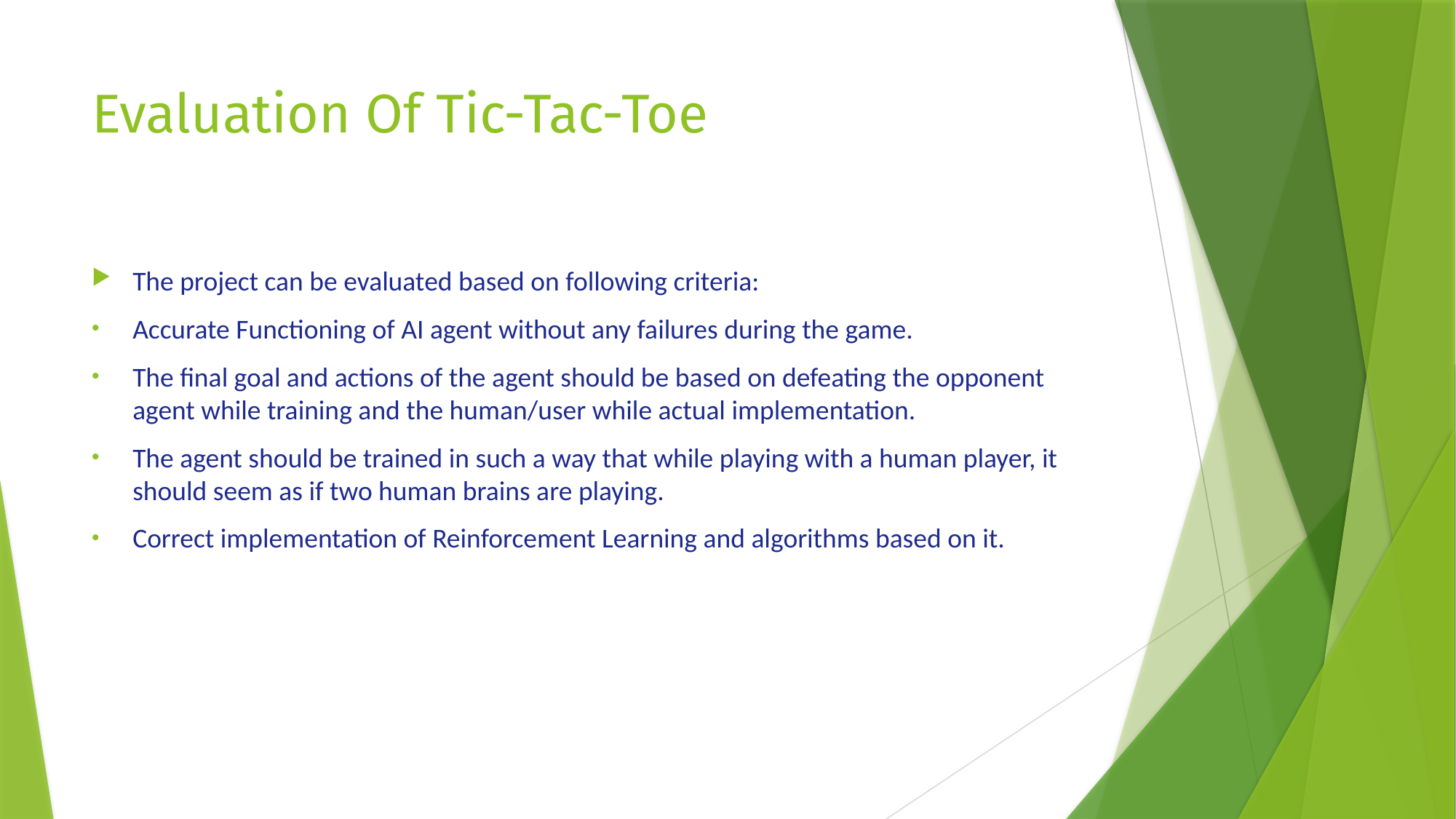

# Evaluation Of Tic-Tac-Toe
The project can be evaluated based on following criteria:
Accurate Functioning of AI agent without any failures during the game.
The final goal and actions of the agent should be based on defeating the opponent agent while training and the human/user while actual implementation.
The agent should be trained in such a way that while playing with a human player, it should seem as if two human brains are playing.
Correct implementation of Reinforcement Learning and algorithms based on it.